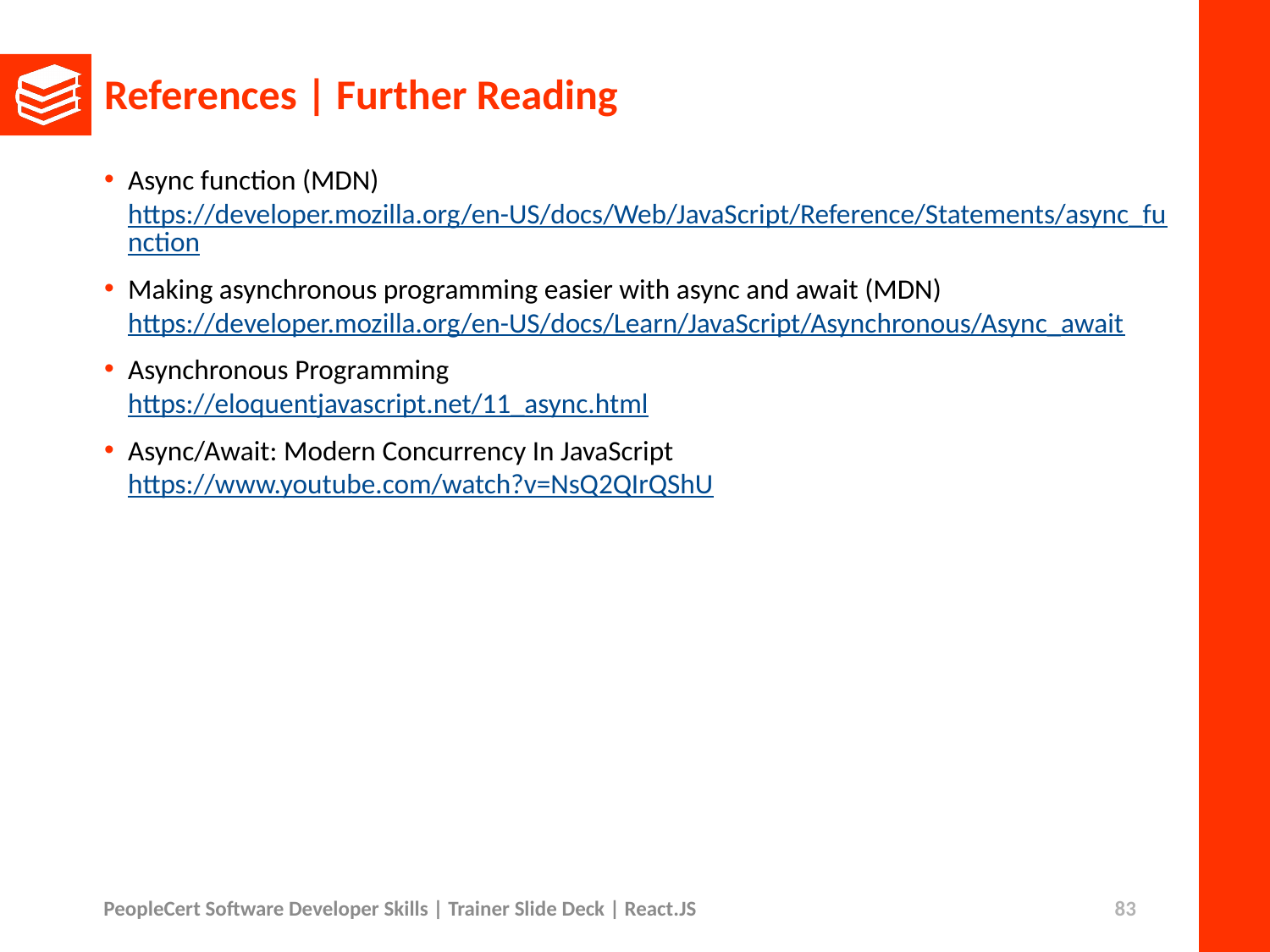

# References | Further Reading
Async function (MDN)
https://developer.mozilla.org/en-US/docs/Web/JavaScript/Reference/Statements/async_function
Making asynchronous programming easier with async and await (MDN)
https://developer.mozilla.org/en-US/docs/Learn/JavaScript/Asynchronous/Async_await
Asynchronous Programming
https://eloquentjavascript.net/11_async.html
Async/Await: Modern Concurrency In JavaScript
https://www.youtube.com/watch?v=NsQ2QIrQShU

PeopleCert Software Developer Skills | Trainer Slide Deck | React.JS
83